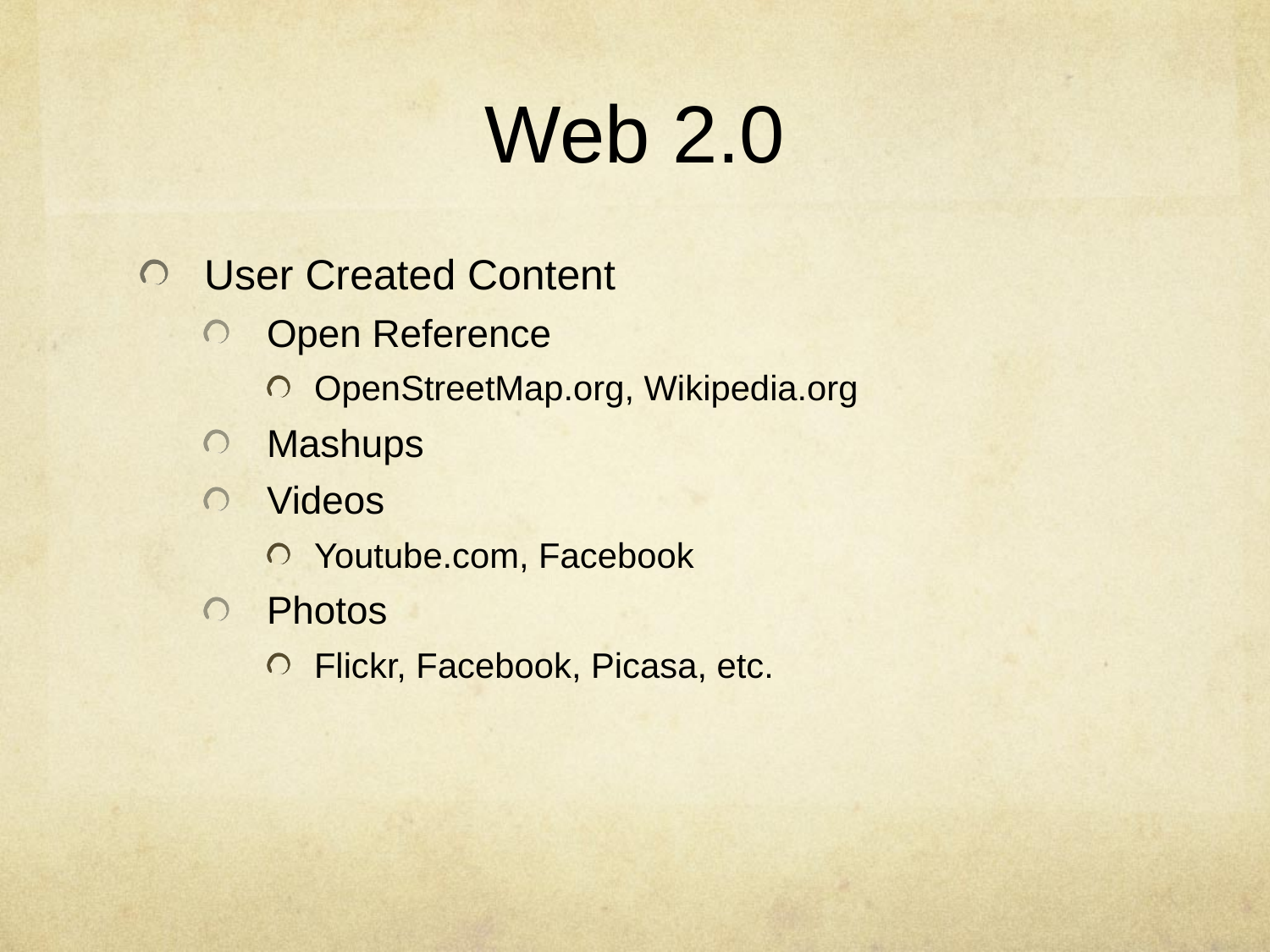

# Web 2.0
User Created Content
Open Reference
OpenStreetMap.org, Wikipedia.org
Mashups
Videos
Youtube.com, Facebook
Photos
Flickr, Facebook, Picasa, etc.